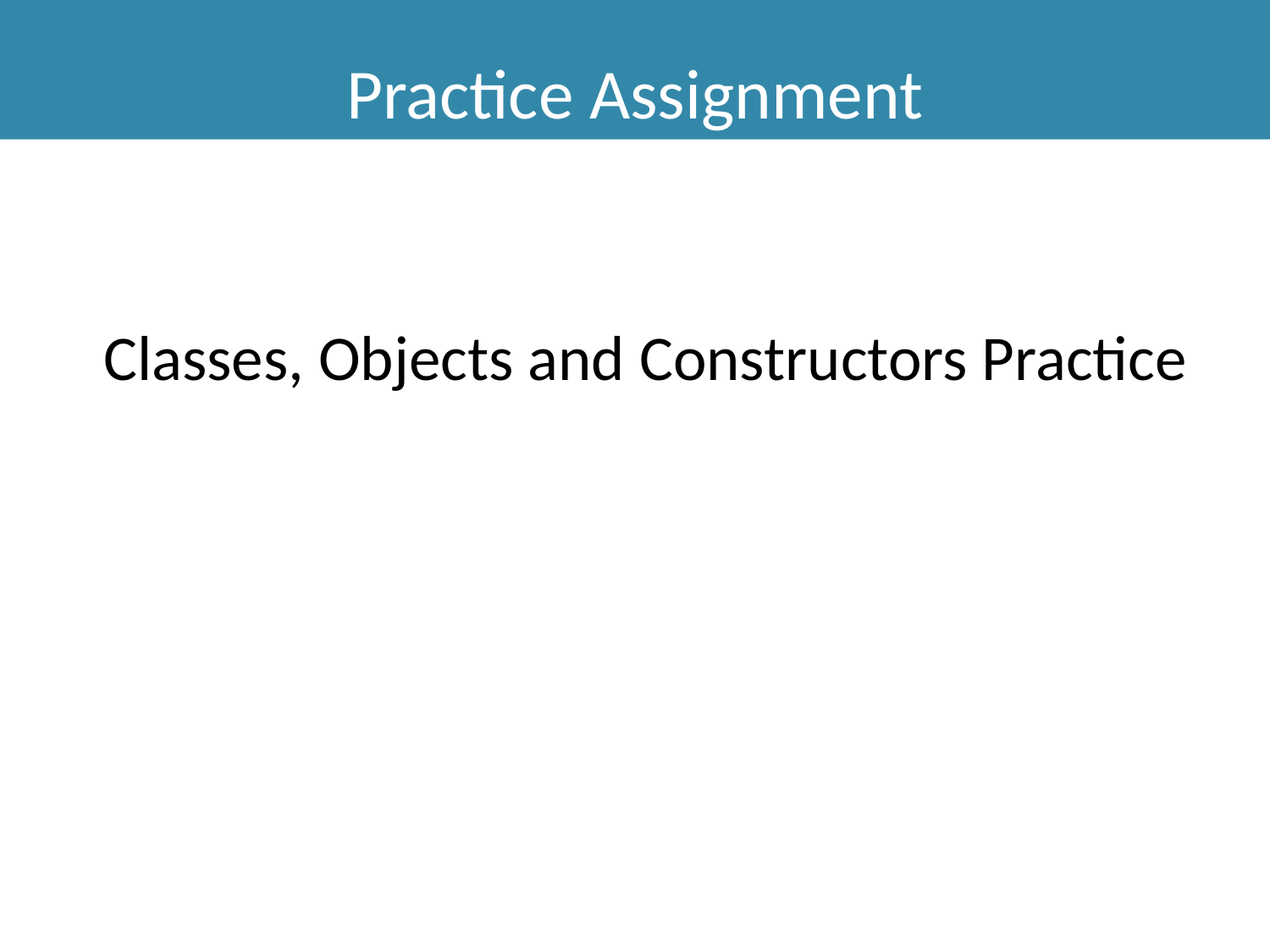

Practice Assignment

Classes, Objects and Constructors Practice